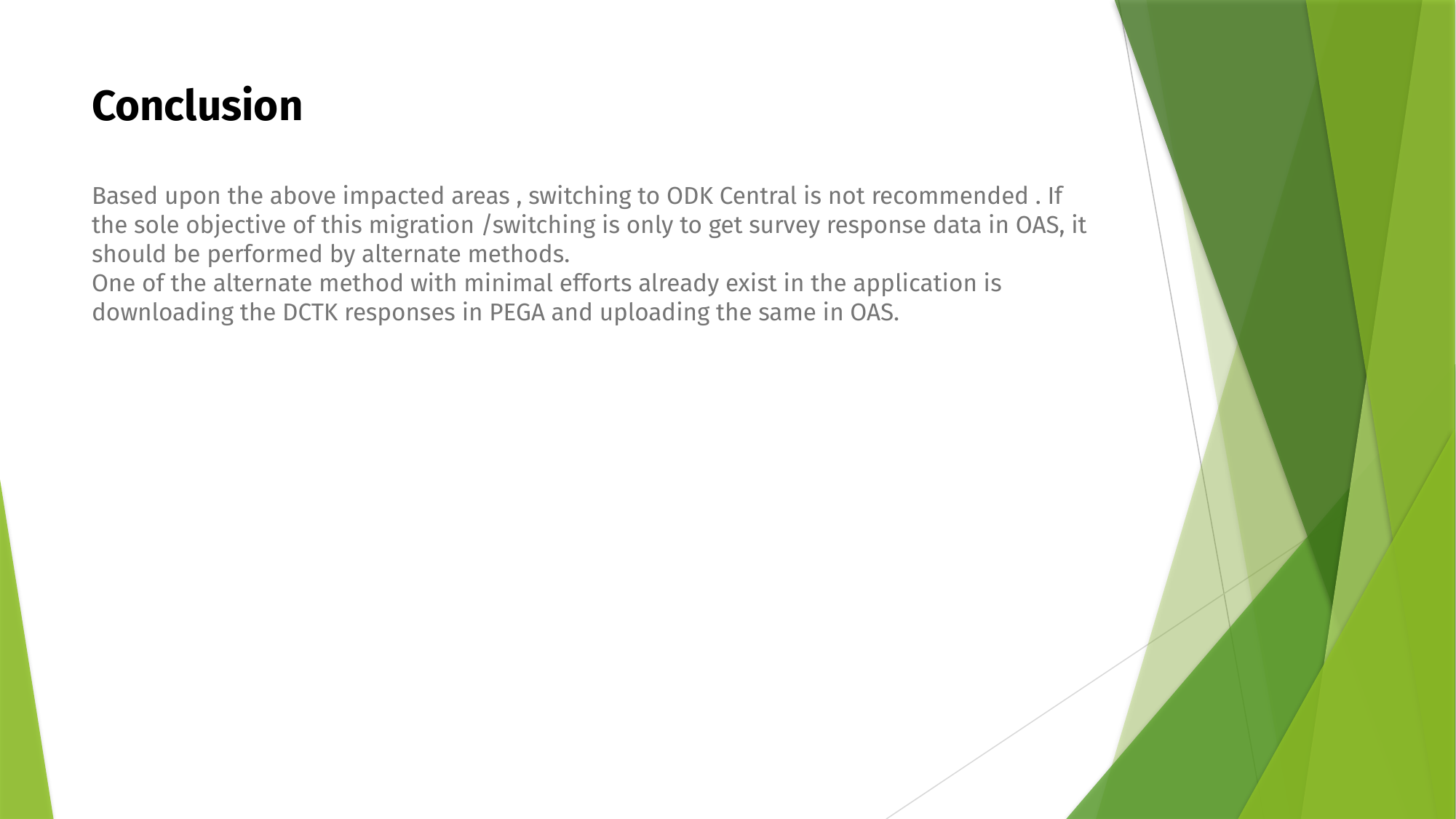

# Conclusion Based upon the above impacted areas , switching to ODK Central is not recommended . If the sole objective of this migration /switching is only to get survey response data in OAS, it should be performed by alternate methods. One of the alternate method with minimal efforts already exist in the application is  downloading the DCTK responses in PEGA and uploading the same in OAS.